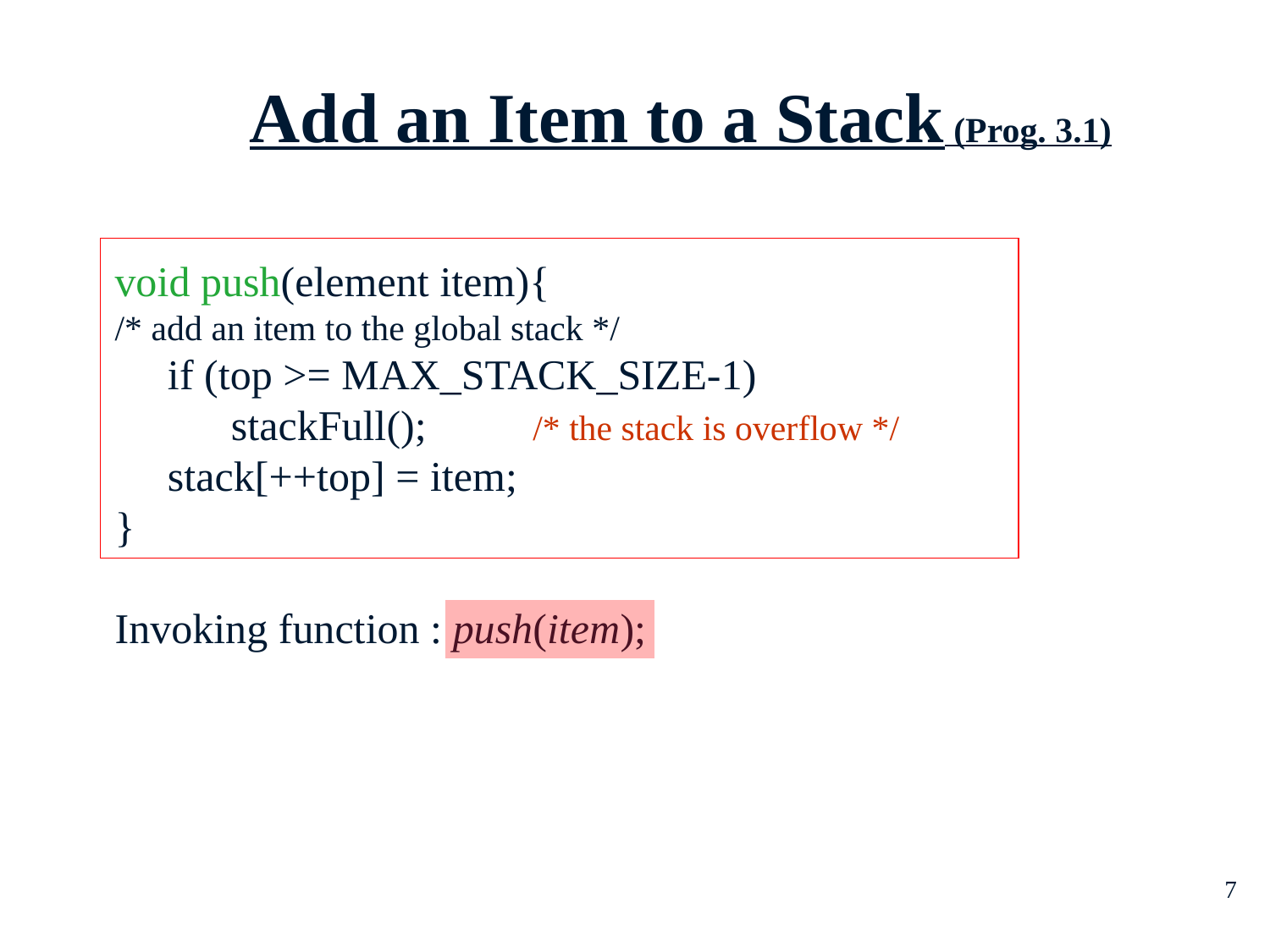

Add an Item to a Stack (Prog. 3.1)
# void push(element item){ /* add an item to the global stack */ if (top >= MAX_STACK_SIZE-1) stackFull();          /* the stack is overflow */ stack[++top] = item; } Invoking function : push(item);

7